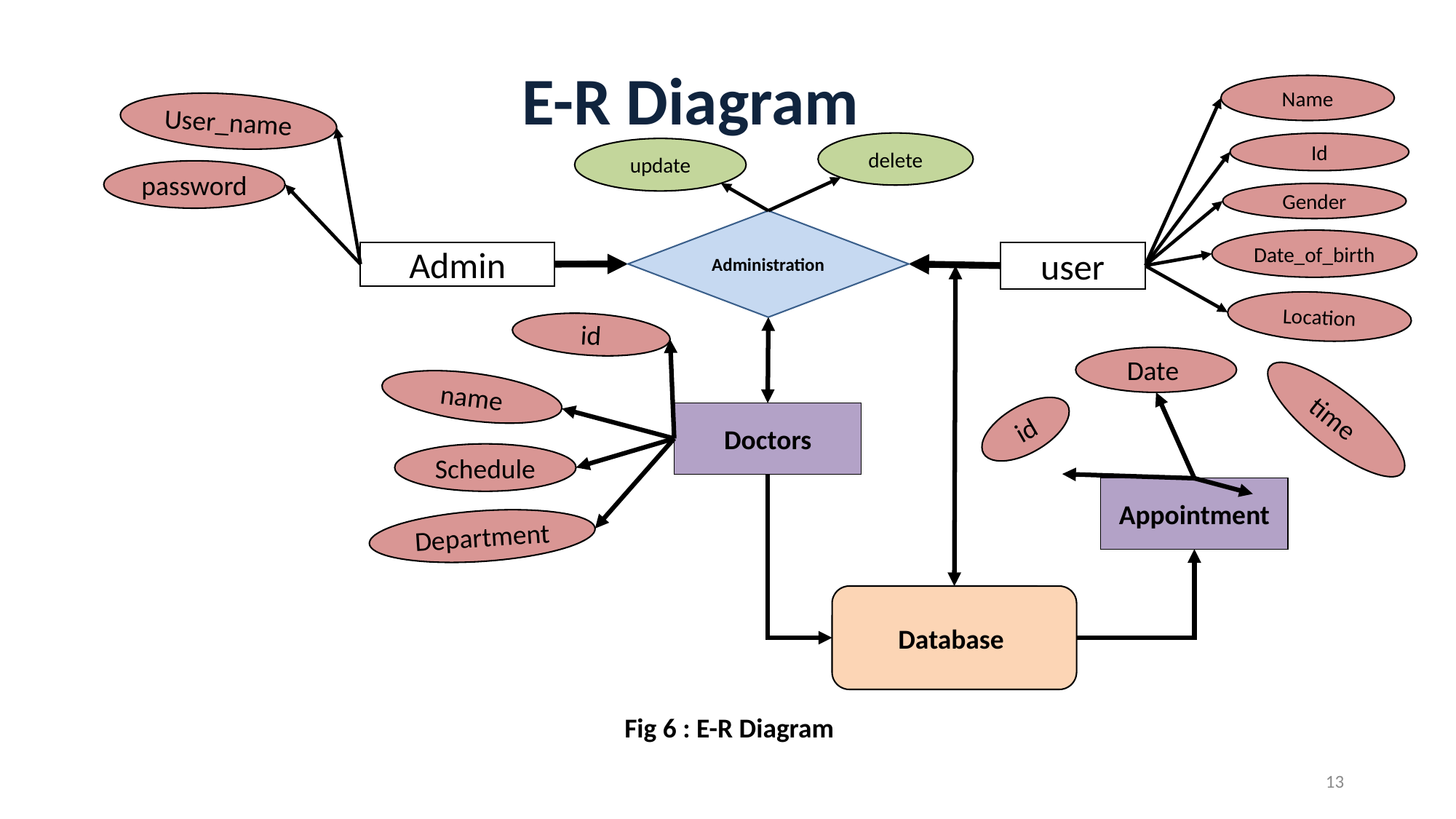

# E-R Diagram
Name
User_name
delete
Id
update
password
Gender
Administration
Date_of_birth
Admin
user
Location
id
Date
name
time
Doctors
id
Schedule
Appointment
Department
Database
Fig 6 : E-R Diagram
13